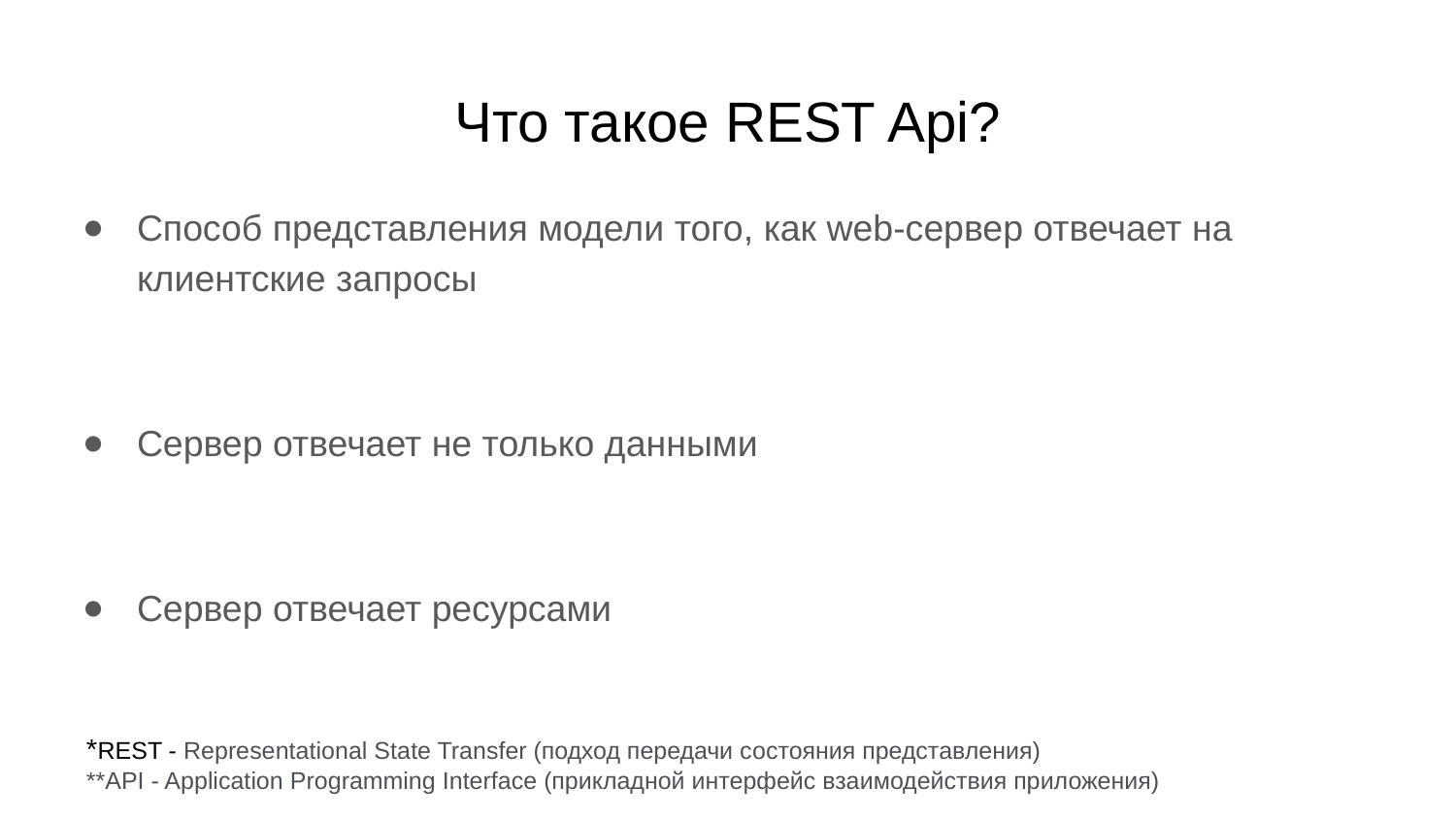

# Что такое REST Api?
Способ представления модели того, как web-сервер отвечает на клиентские запросы

Сервер отвечает не только данными

Сервер отвечает ресурсами
*REST - Representational State Transfer (подход передачи состояния представления)
**API - Application Programming Interface (прикладной интерфейс взаимодействия приложения)